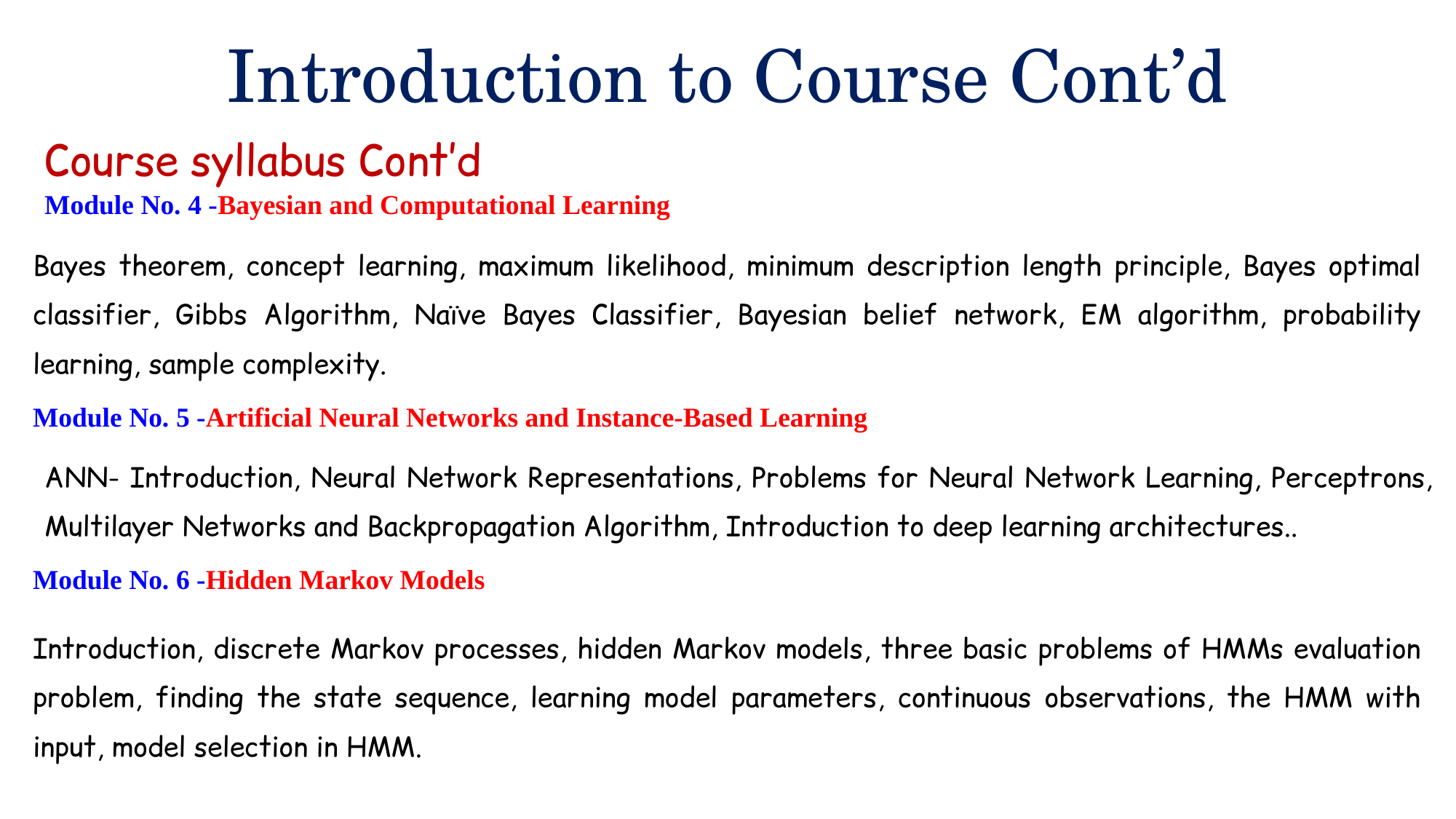

# Introduction to Course Cont’d
Course syllabus Cont’d
Module No. 4 -Bayesian and Computational Learning
Bayes theorem, concept learning, maximum likelihood, minimum description length principle, Bayes optimal classifier, Gibbs Algorithm, Naïve Bayes Classifier, Bayesian belief network, EM algorithm, probability learning, sample complexity.
Module No. 5 -Artificial Neural Networks and Instance-Based Learning
ANN- Introduction, Neural Network Representations, Problems for Neural Network Learning, Perceptrons, Multilayer Networks and Backpropagation Algorithm, Introduction to deep learning architectures..
Module No. 6 -Hidden Markov Models
Introduction, discrete Markov processes, hidden Markov models, three basic problems of HMMs evaluation problem, finding the state sequence, learning model parameters, continuous observations, the HMM with input, model selection in HMM.